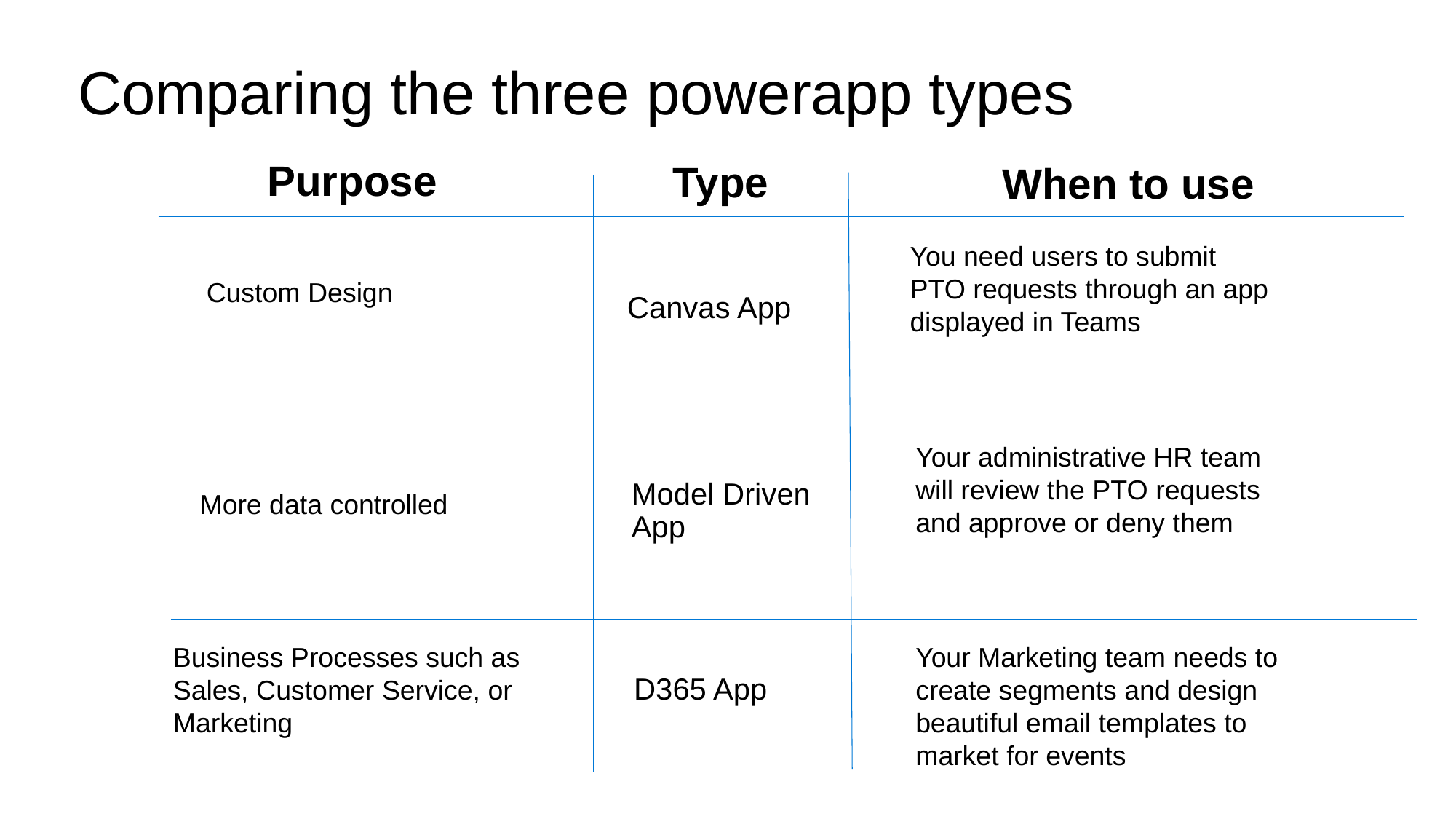

# Comparing the three powerapp types
Purpose
Type
When to use
You need users to submit PTO requests through an app displayed in Teams
Canvas App
Custom Design

Your administrative HR team will review the PTO requests and approve or deny them
Model Driven App
More data controlled

Business Processes such as Sales, Customer Service, or Marketing
Your Marketing team needs to create segments and design beautiful email templates to market for events
D365 App